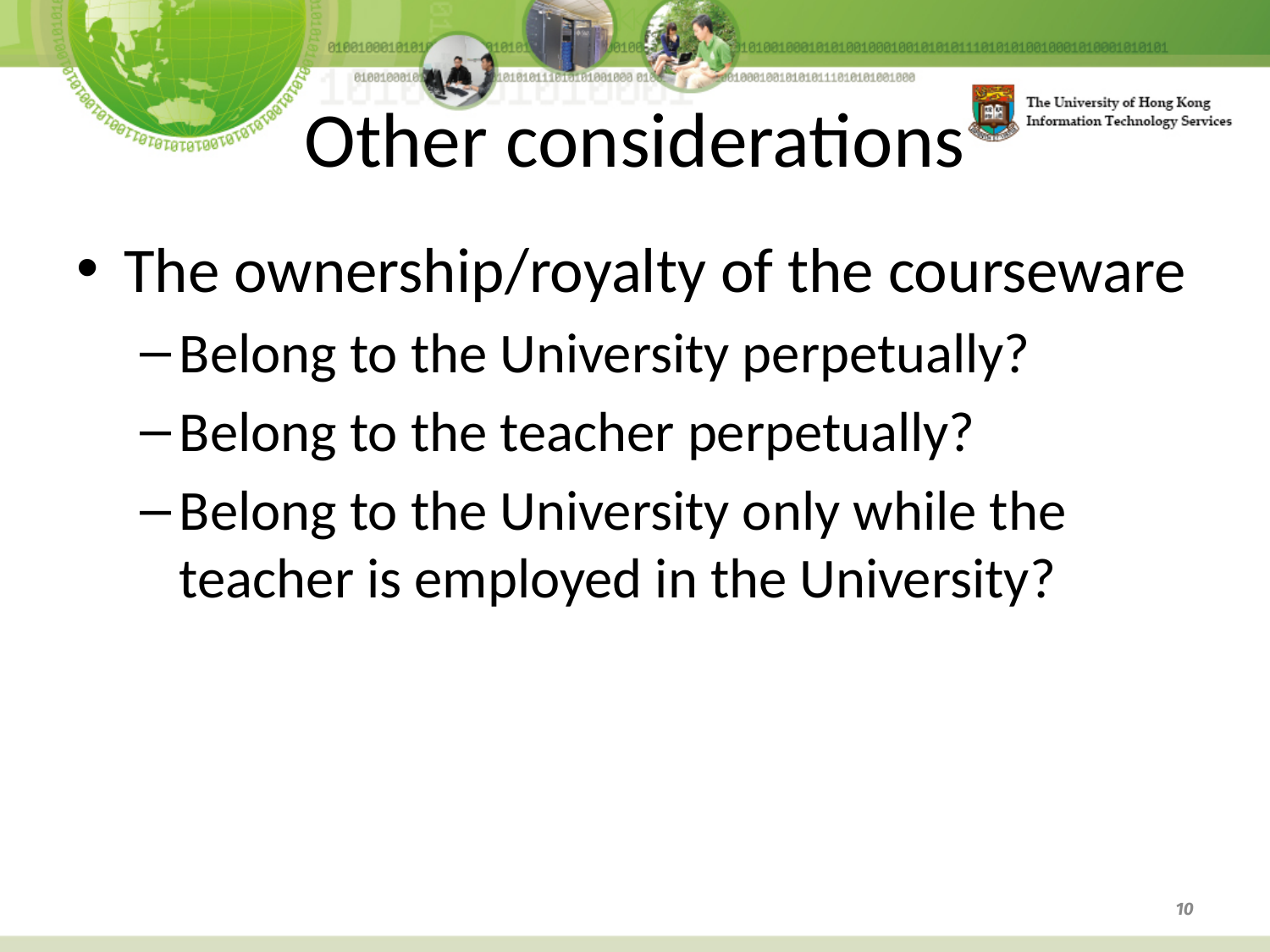

# Other considerations
The ownership/royalty of the courseware
Belong to the University perpetually?
Belong to the teacher perpetually?
Belong to the University only while the teacher is employed in the University?

10